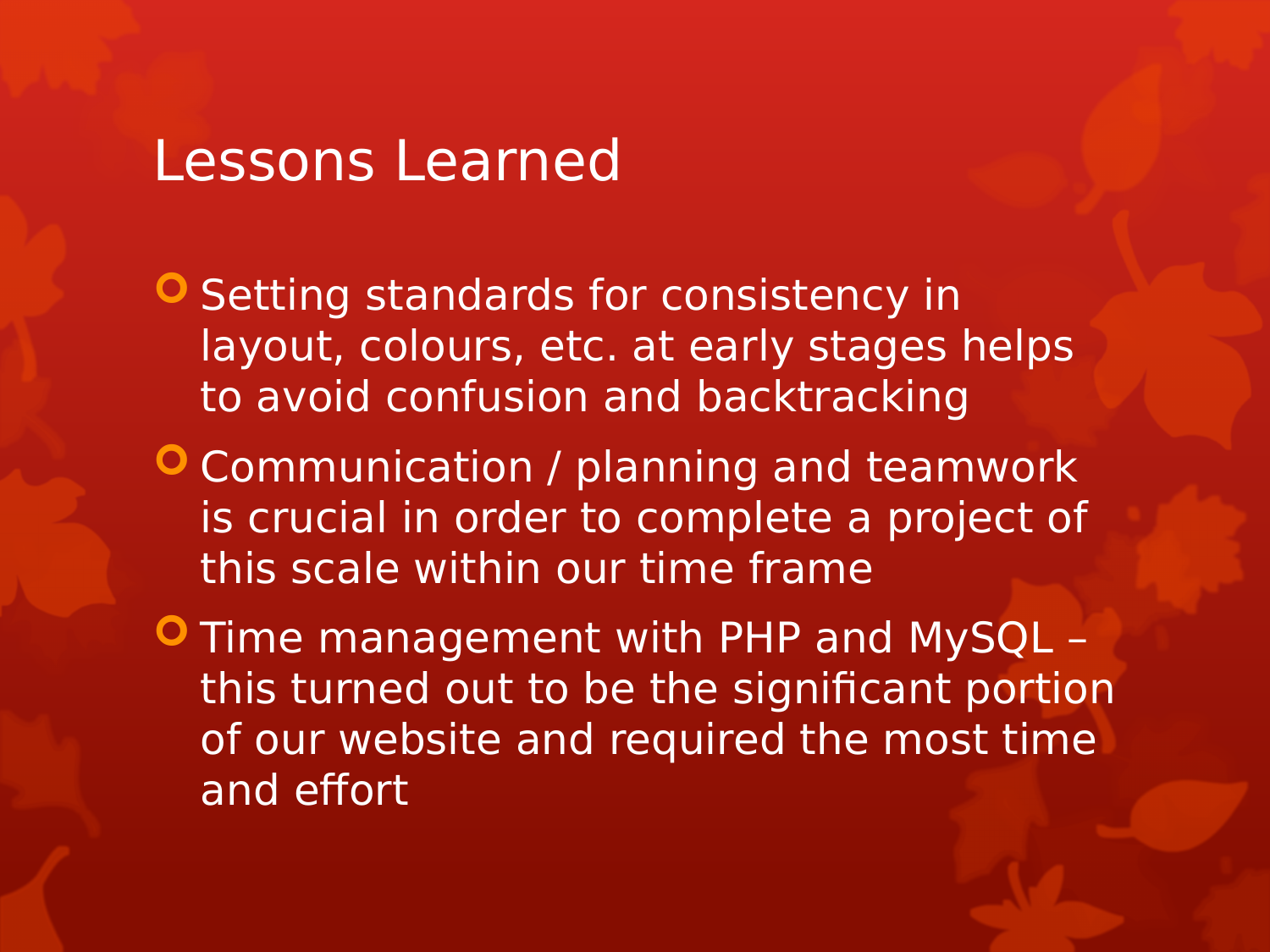

# Lessons Learned
Setting standards for consistency in layout, colours, etc. at early stages helps to avoid confusion and backtracking
Communication / planning and teamwork is crucial in order to complete a project of this scale within our time frame
Time management with PHP and MySQL – this turned out to be the significant portion of our website and required the most time and effort